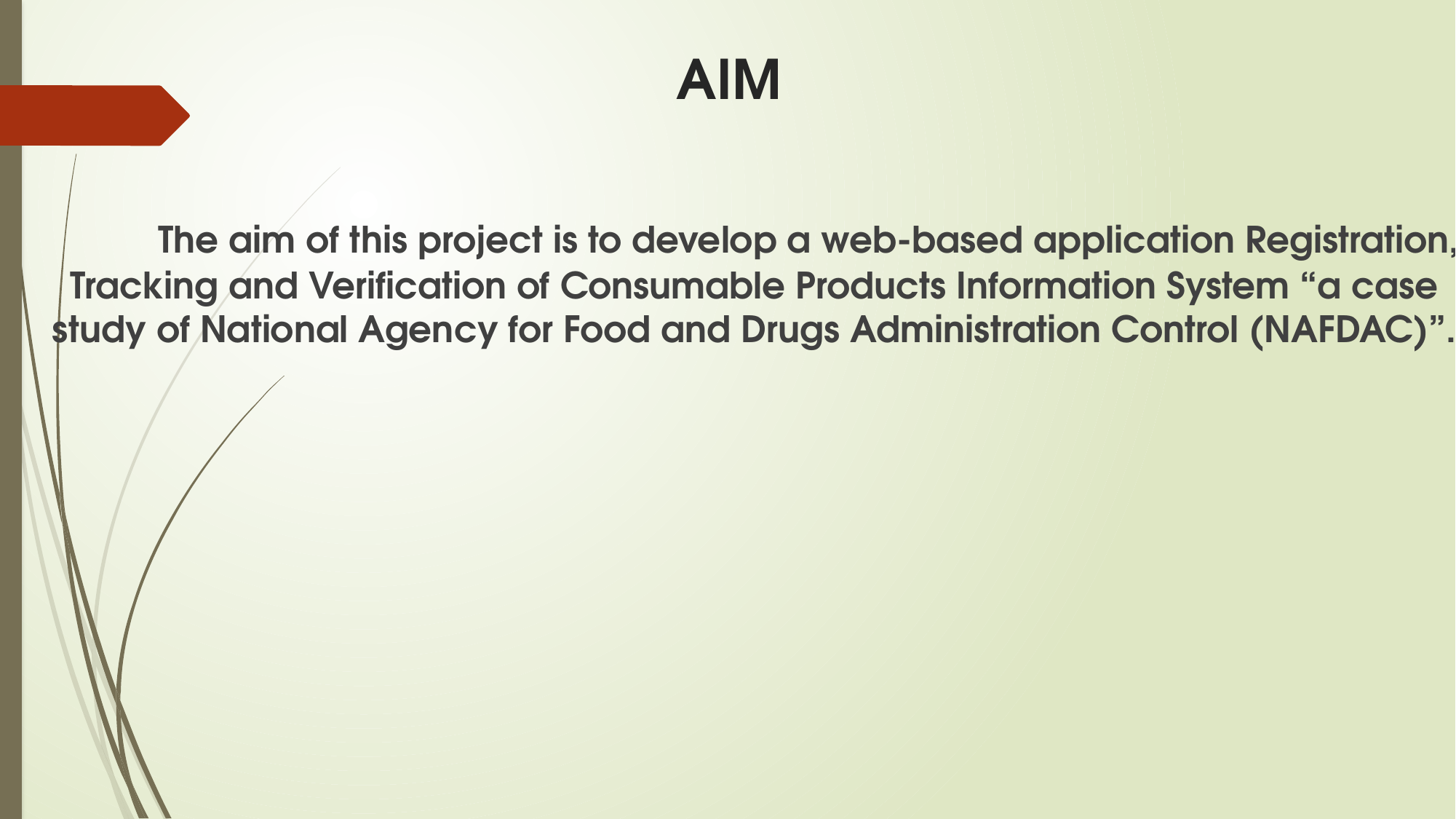

# AIM

	The aim of this project is to develop a web-based application Registration, Tracking and Verification of Consumable Products Information System “a case study of National Agency for Food and Drugs Administration Control (NAFDAC)”.